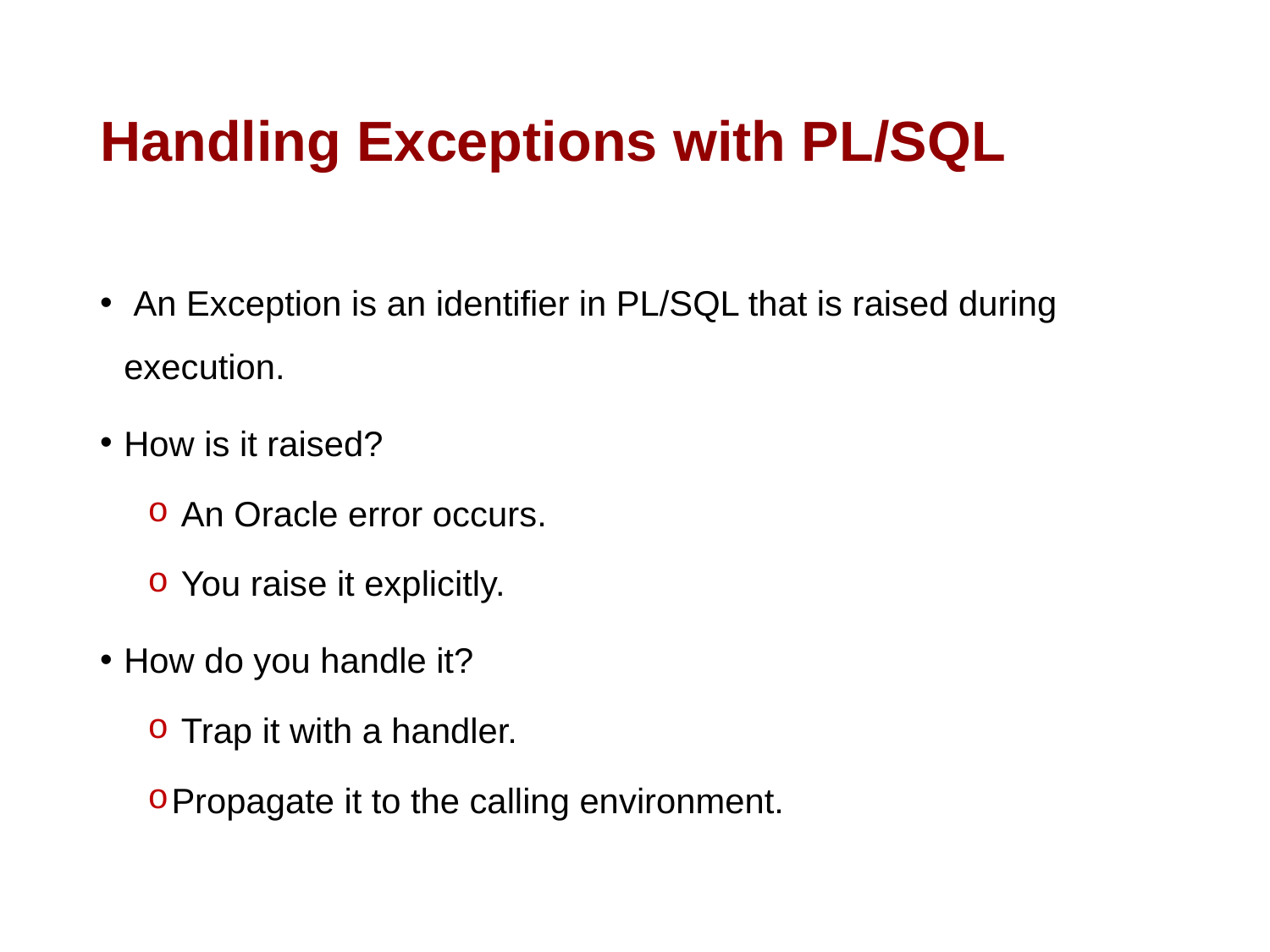

# Handling Exceptions with PL/SQL
 An Exception is an identifier in PL/SQL that is raised during execution.
How is it raised?
 An Oracle error occurs.
 You raise it explicitly.
How do you handle it?
 Trap it with a handler.
Propagate it to the calling environment.